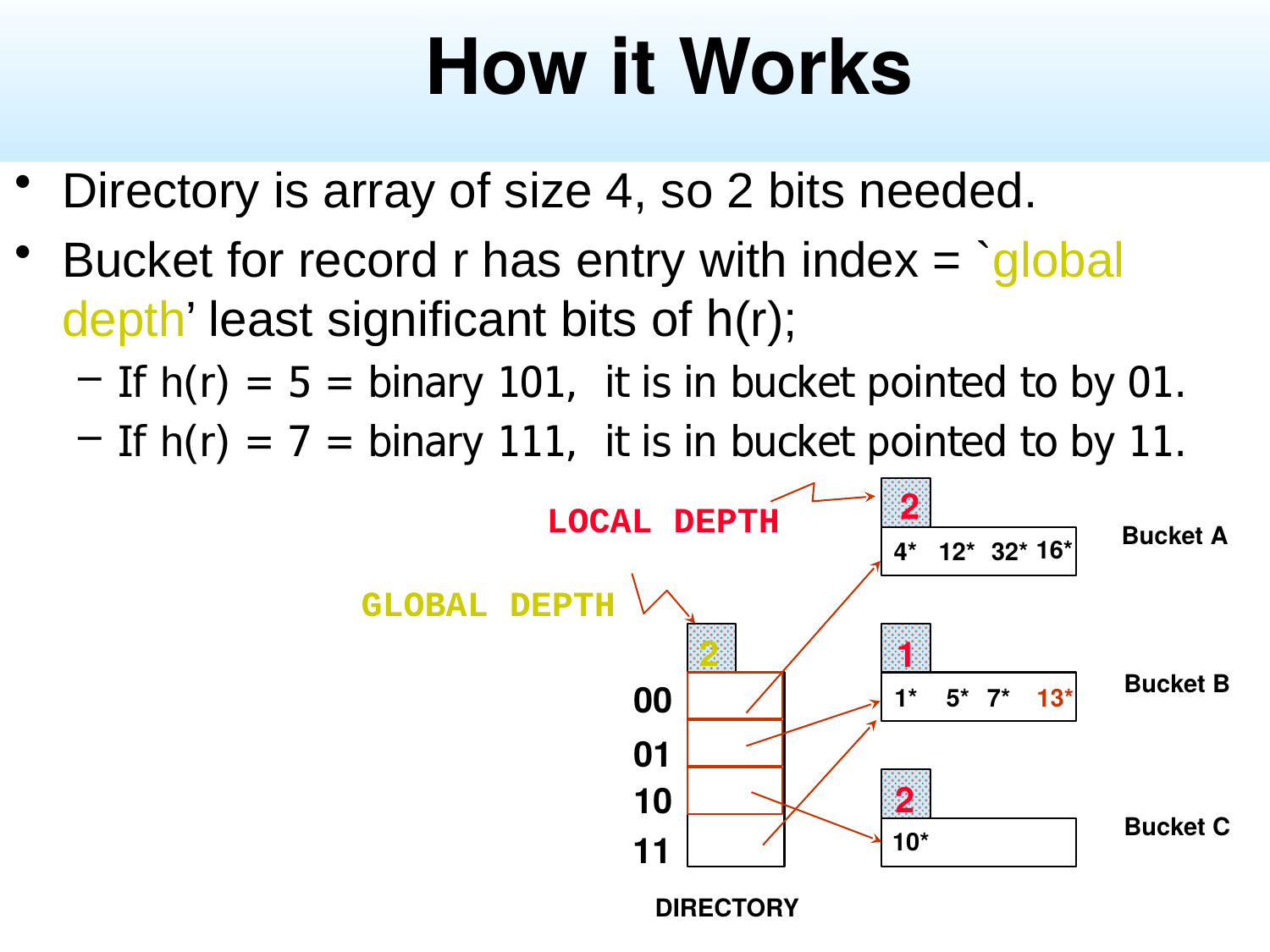

How it Works
Directory is array of size 4, so 2 bits needed.
Bucket for record r has entry with index = `global depth’ least significant bits of h(r);
If h(r) = 5 = binary 101,  it is in bucket pointed to by 01.
If h(r) = 7 = binary 111,  it is in bucket pointed to by 11.
2

LOCAL DEPTH
Bucket A

16*
4*
12*
32*

1
Bucket B

5*
1*
7*
13*

2

Bucket C

10*

GLOBAL DEPTH

2
00

01

10
11
DIRECTORY
7